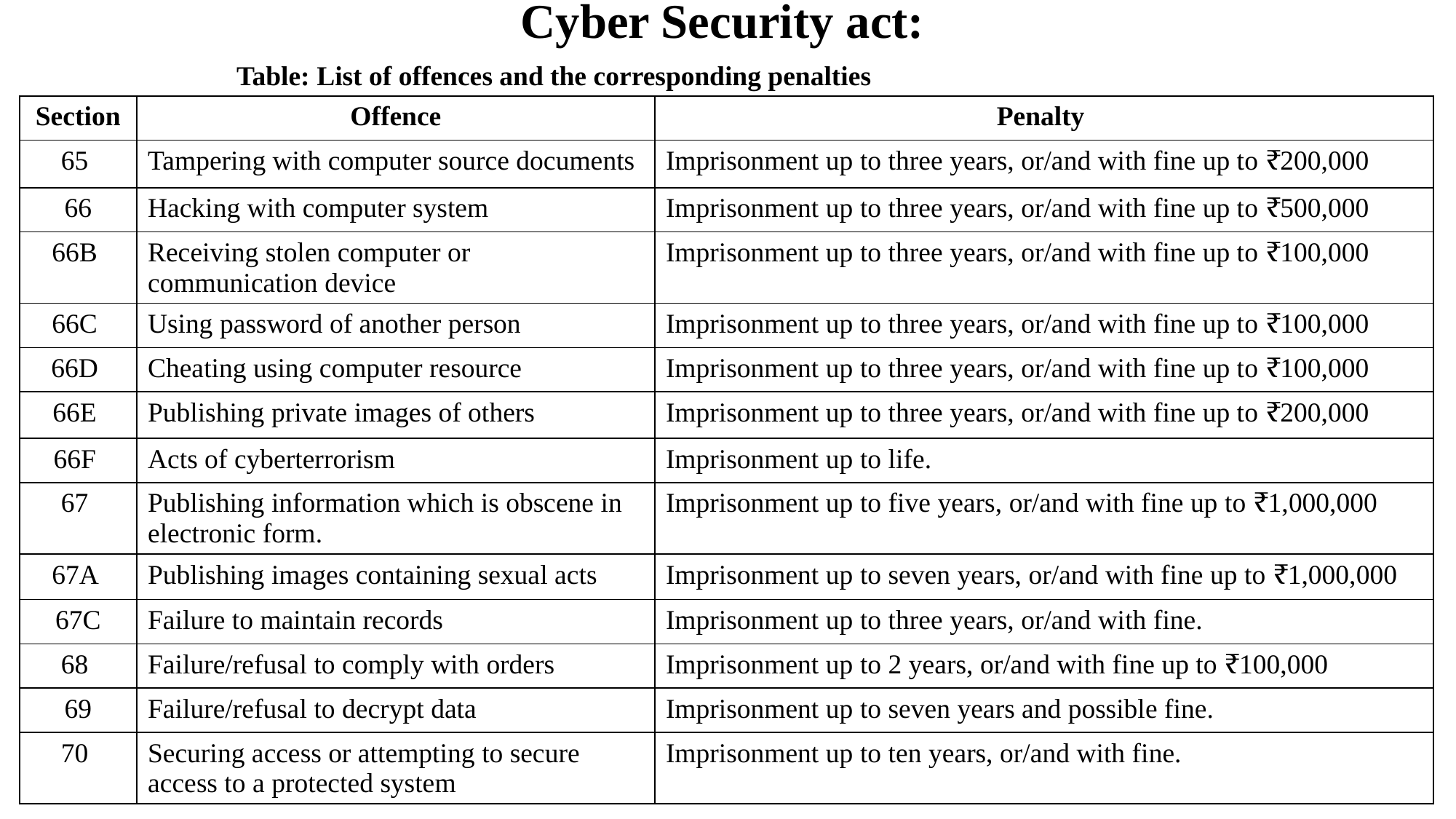

# Cyber Security act:
                               Table: List of offences and the corresponding penalties

| Section | Offence | Penalty |
| --- | --- | --- |
| 65 | Tampering with computer source documents | Imprisonment up to three years, or/and with fine up to ₹200,000 |
| 66 | Hacking with computer system | Imprisonment up to three years, or/and with fine up to ₹500,000 |
| 66B | Receiving stolen computer or communication device | Imprisonment up to three years, or/and with fine up to ₹100,000 |
| 66C | Using password of another person | Imprisonment up to three years, or/and with fine up to ₹100,000 |
| 66D | Cheating using computer resource | Imprisonment up to three years, or/and with fine up to ₹100,000 |
| 66E | Publishing private images of others | Imprisonment up to three years, or/and with fine up to ₹200,000 |
| 66F | Acts of cyberterrorism | Imprisonment up to life. |
| 67 | Publishing information which is obscene in electronic form. | Imprisonment up to five years, or/and with fine up to ₹1,000,000 |
| 67A | Publishing images containing sexual acts | Imprisonment up to seven years, or/and with fine up to ₹1,000,000 |
| 67C | Failure to maintain records | Imprisonment up to three years, or/and with fine. |
| 68 | Failure/refusal to comply with orders | Imprisonment up to 2 years, or/and with fine up to ₹100,000 |
| 69 | Failure/refusal to decrypt data | Imprisonment up to seven years and possible fine. |
| 70 | Securing access or attempting to secure access to a protected system | Imprisonment up to ten years, or/and with fine. |